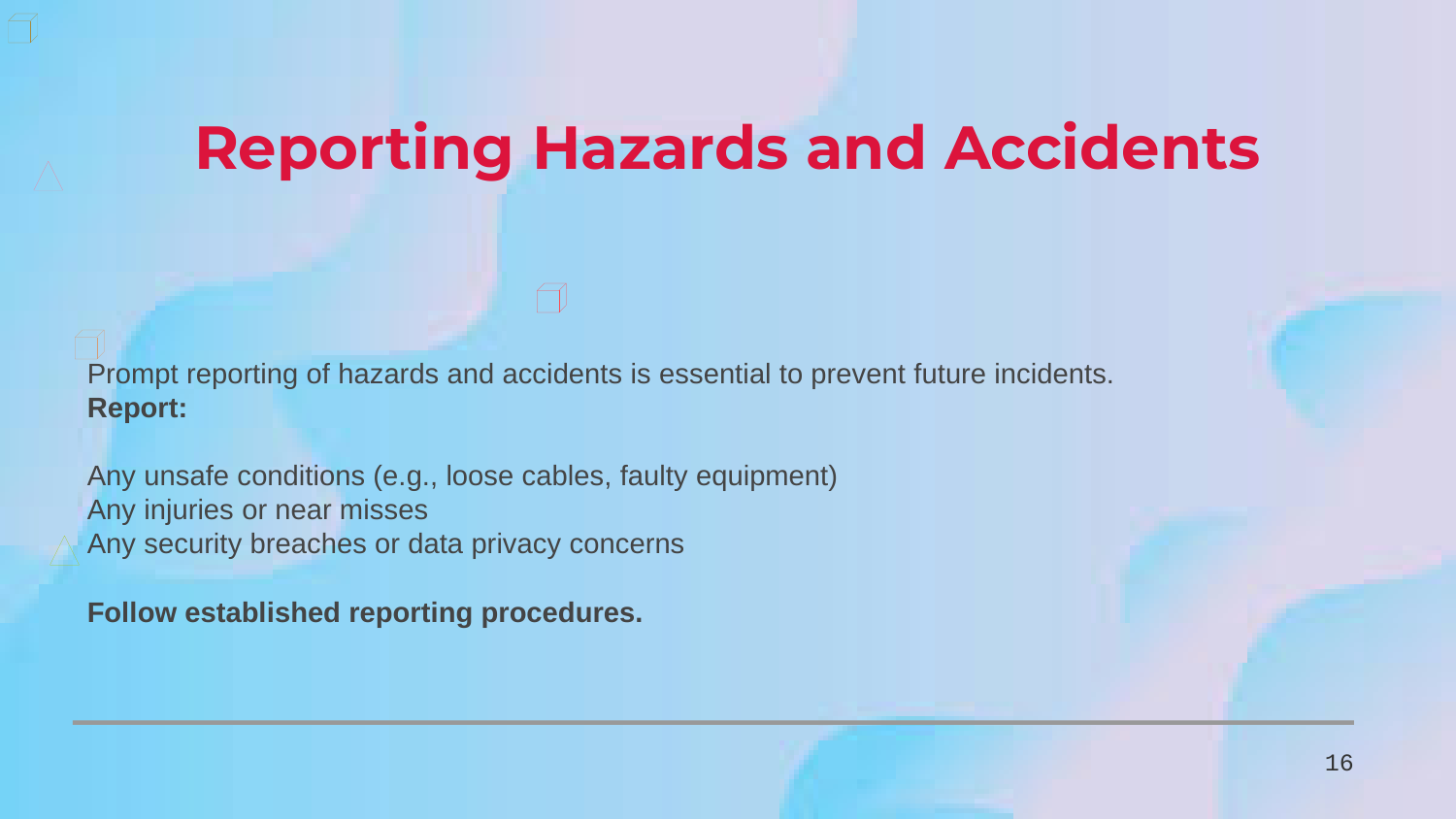

Reporting Hazards and Accidents

Prompt reporting of hazards and accidents is essential to prevent future incidents.
Report:

Any unsafe conditions (e.g., loose cables, faulty equipment)
Any injuries or near misses
Any security breaches or data privacy concerns

Follow established reporting procedures.

16